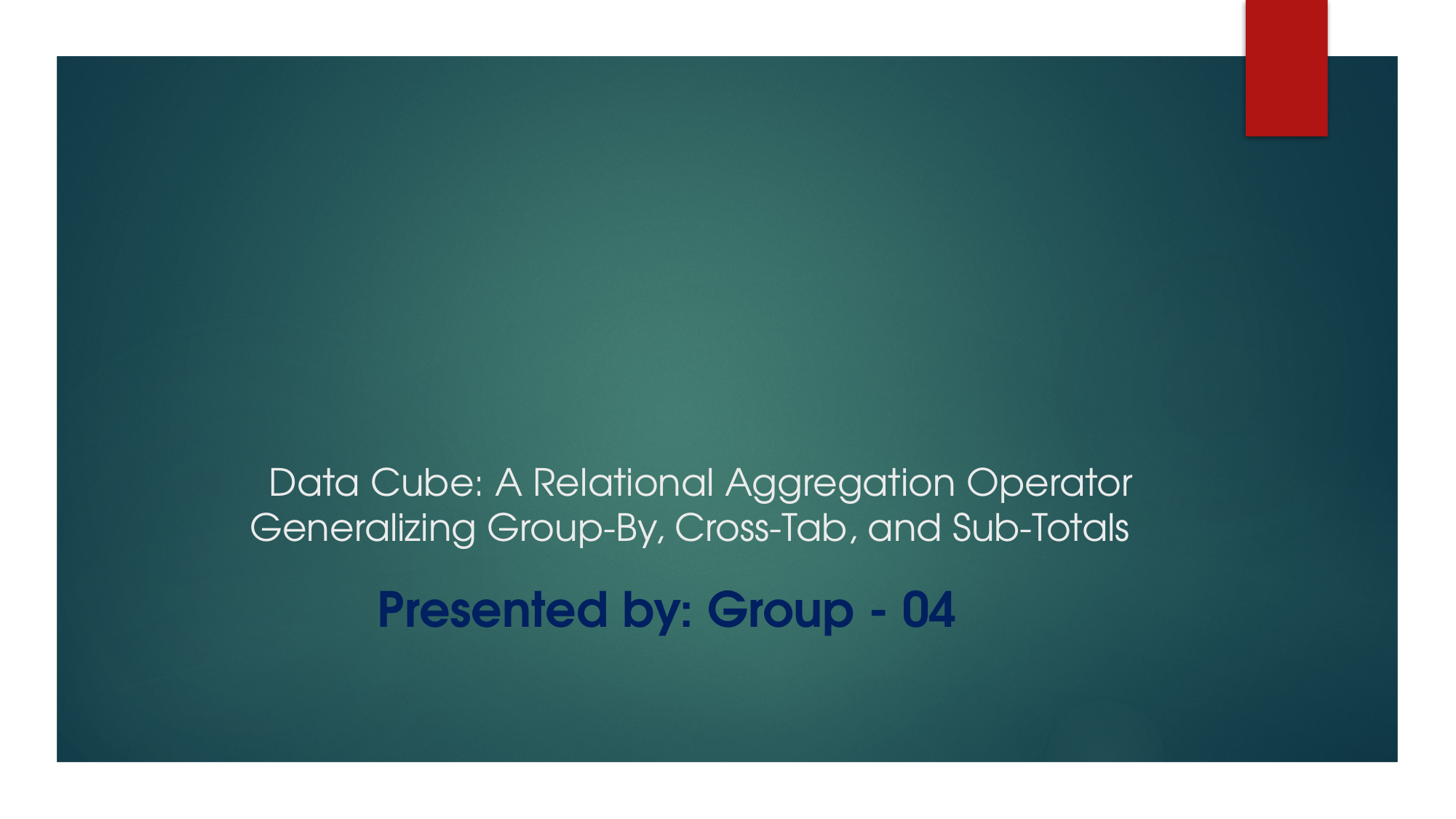

# Data Cube: A Relational Aggregation Operator Generalizing Group-By, Cross-Tab, and Sub-Totals
Presented by: Group - 04